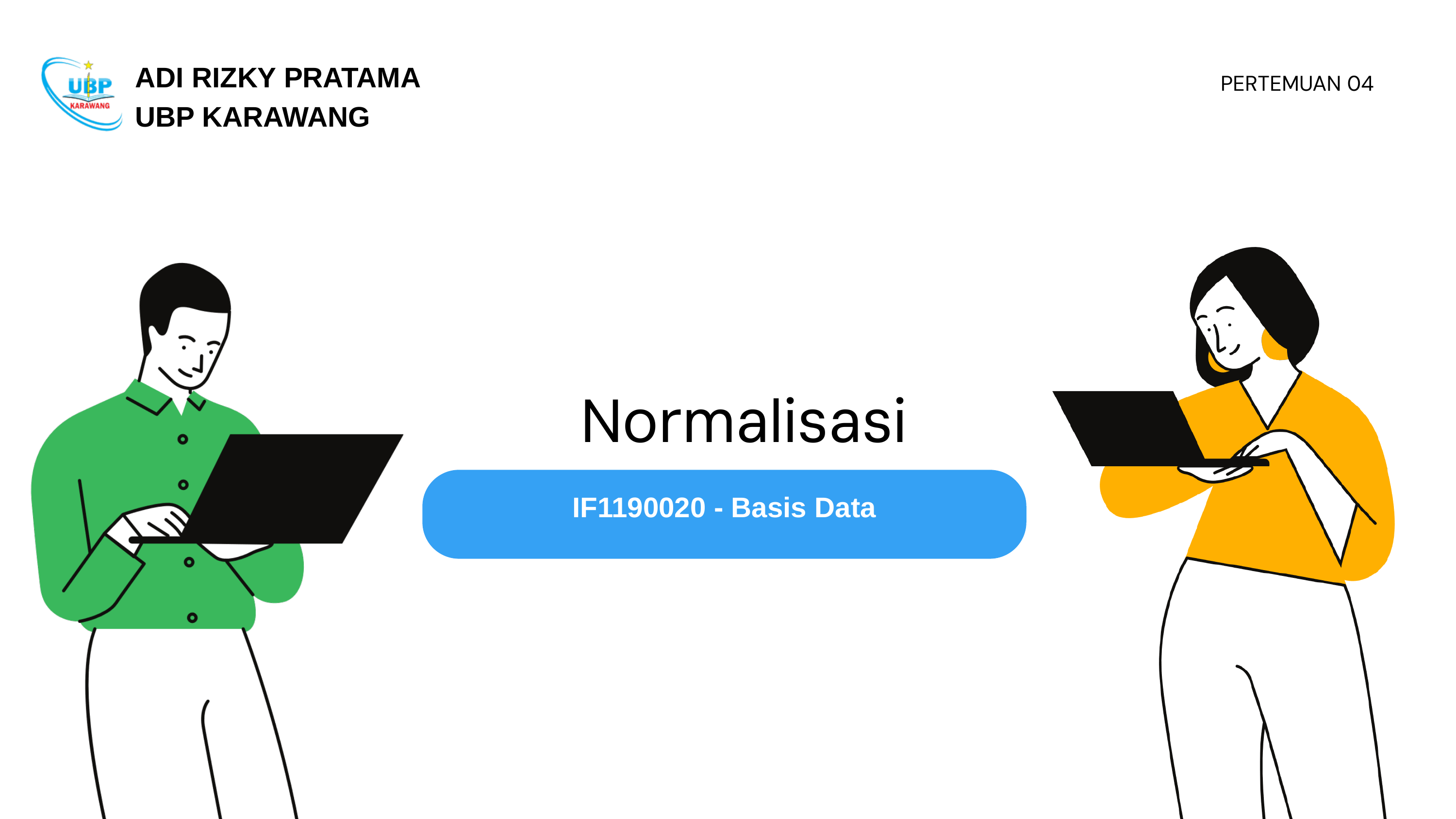

ADI RIZKY PRATAMA
UBP KARAWANG

PERTEMUAN 04

Normalisasi

IF1190020 - Basis Data